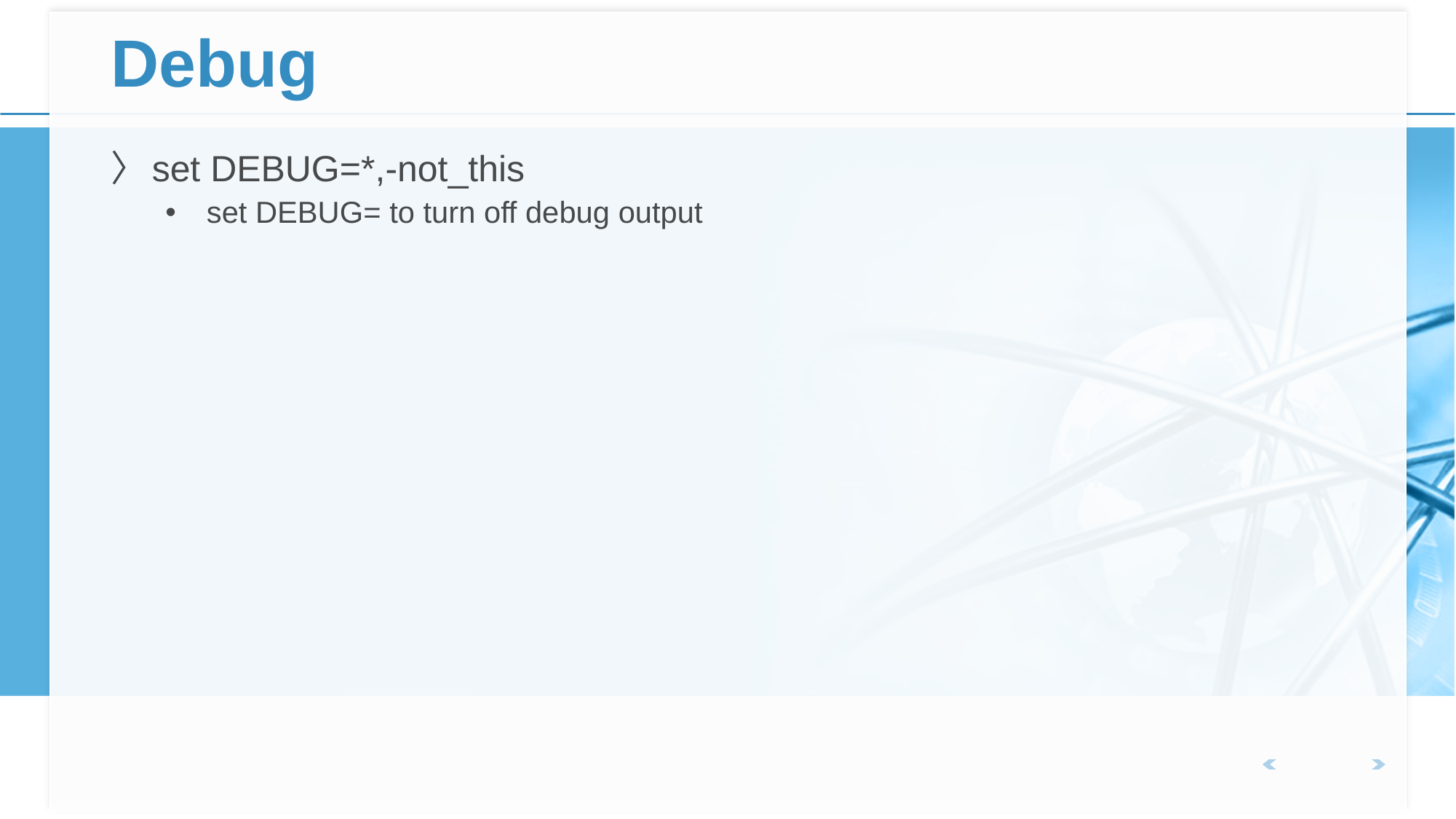

# Debug
set DEBUG=*,-not_this
set DEBUG= to turn off debug output